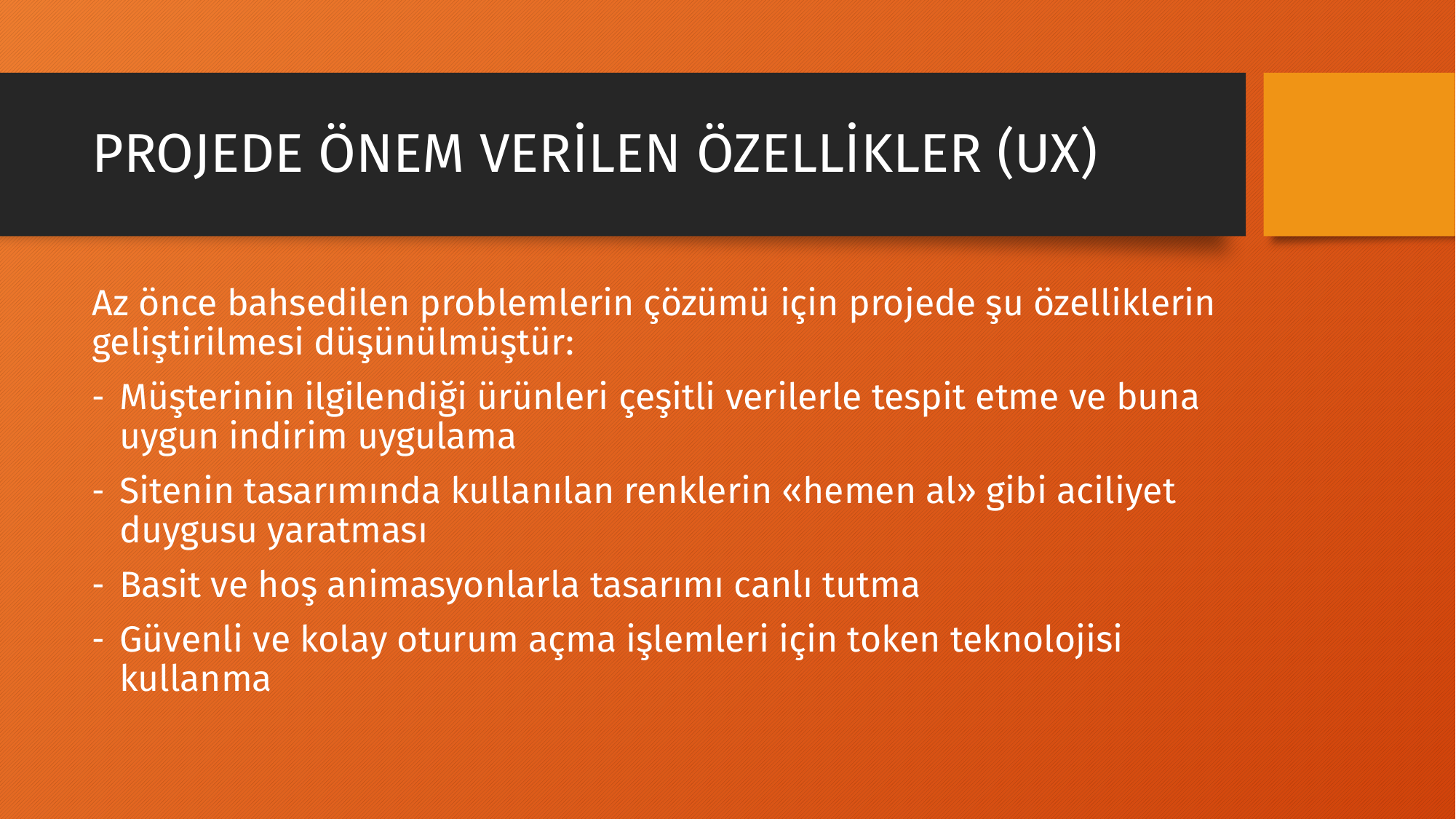

# PROJEDE ÖNEM VERİLEN ÖZELLİKLER (UX)
Az önce bahsedilen problemlerin çözümü için projede şu özelliklerin geliştirilmesi düşünülmüştür:
Müşterinin ilgilendiği ürünleri çeşitli verilerle tespit etme ve buna uygun indirim uygulama
Sitenin tasarımında kullanılan renklerin «hemen al» gibi aciliyet duygusu yaratması
Basit ve hoş animasyonlarla tasarımı canlı tutma
Güvenli ve kolay oturum açma işlemleri için token teknolojisi kullanma